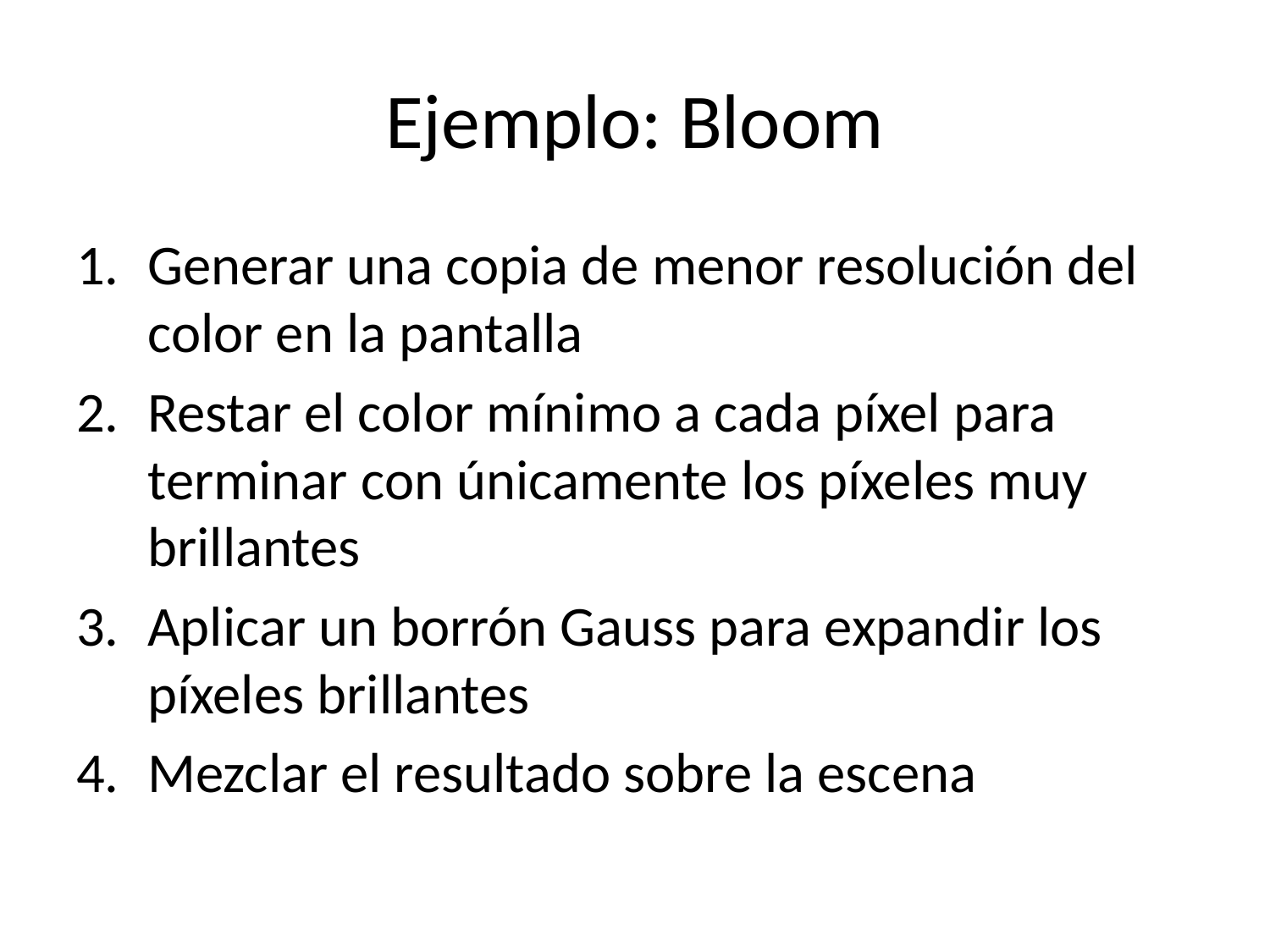

# Ejemplo: Bloom
Generar una copia de menor resolución del color en la pantalla
Restar el color mínimo a cada píxel para terminar con únicamente los píxeles muy brillantes
Aplicar un borrón Gauss para expandir los píxeles brillantes
Mezclar el resultado sobre la escena